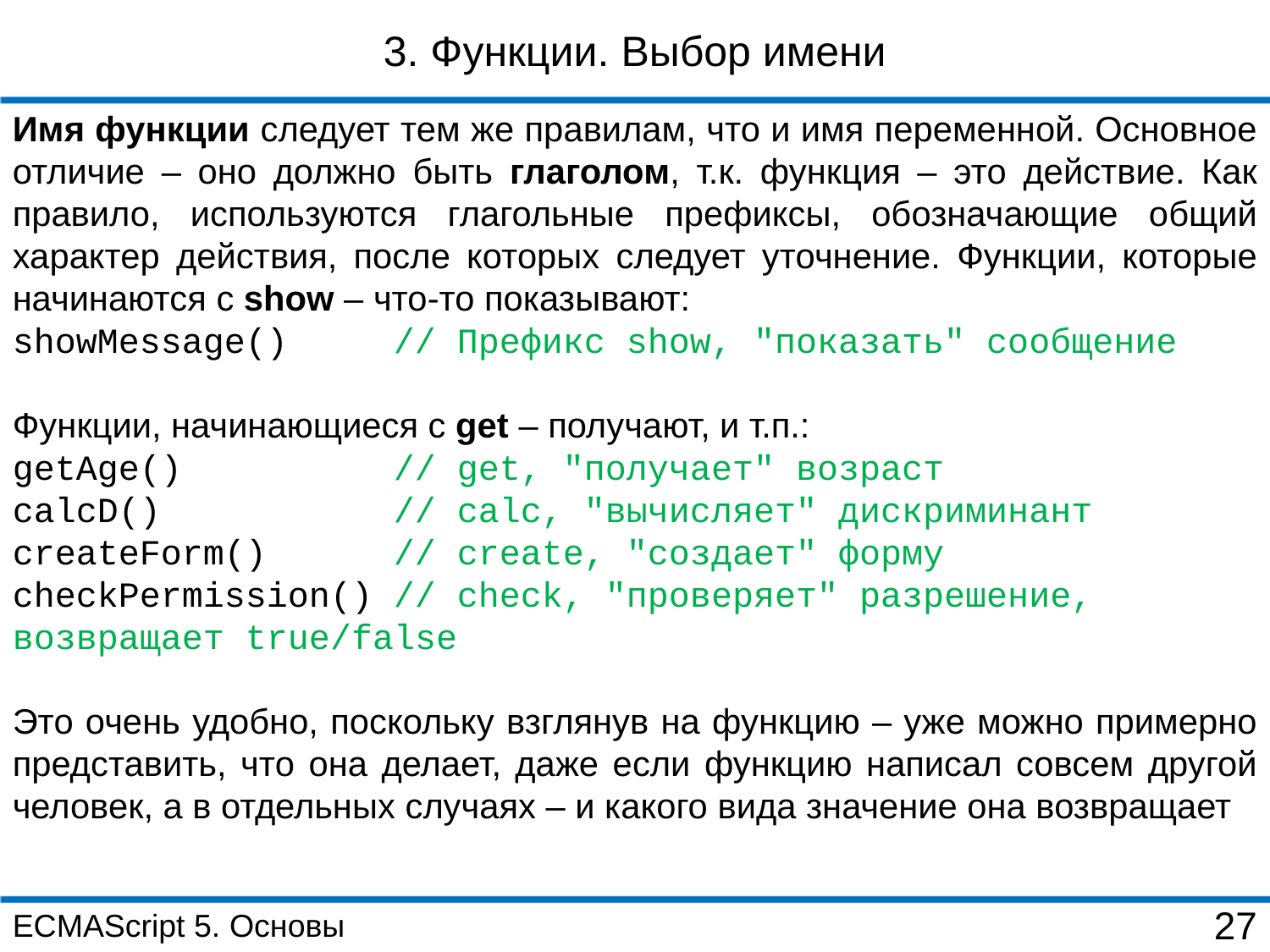

3. Функции. Выбор имени
Имя функции следует тем же правилам, что и имя переменной. Основное отличие – оно должно быть глаголом, т.к. функция – это действие. Как правило, используются глагольные префиксы, обозначающие общий характер действия, после которых следует уточнение. Функции, которые начинаются с show – что-то показывают:
showMessage()     // Префикс show, "показать" сообщение

Функции, начинающиеся с get – получают, и т.п.:
getAge()          // get, "получает" возраст
calcD()           // calc, "вычисляет" дискриминант
createForm()      // create, "создает" форму
checkPermission() // check, "проверяет" разрешение, возвращает true/false

Это очень удобно, поскольку взглянув на функцию – уже можно примерно представить, что она делает, даже если функцию написал совсем другой человек, а в отдельных случаях – и какого вида значение она возвращает
ECMAScript 5. Основы
27